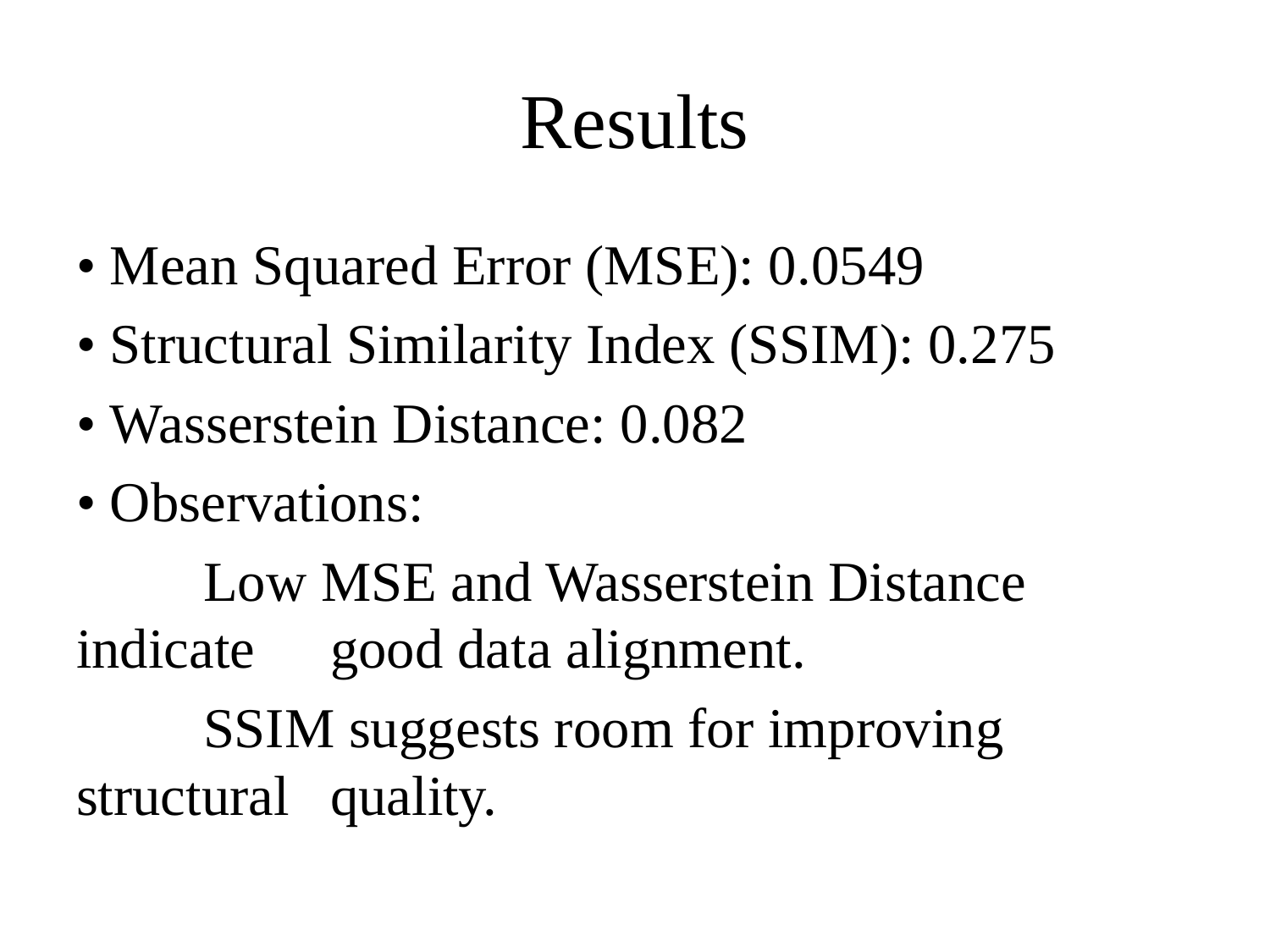

# Results
• Mean Squared Error (MSE): 0.0549
• Structural Similarity Index (SSIM): 0.275
• Wasserstein Distance: 0.082
• Observations:
	Low MSE and Wasserstein Distance indicate 	good data alignment.
	SSIM suggests room for improving structural 	quality.